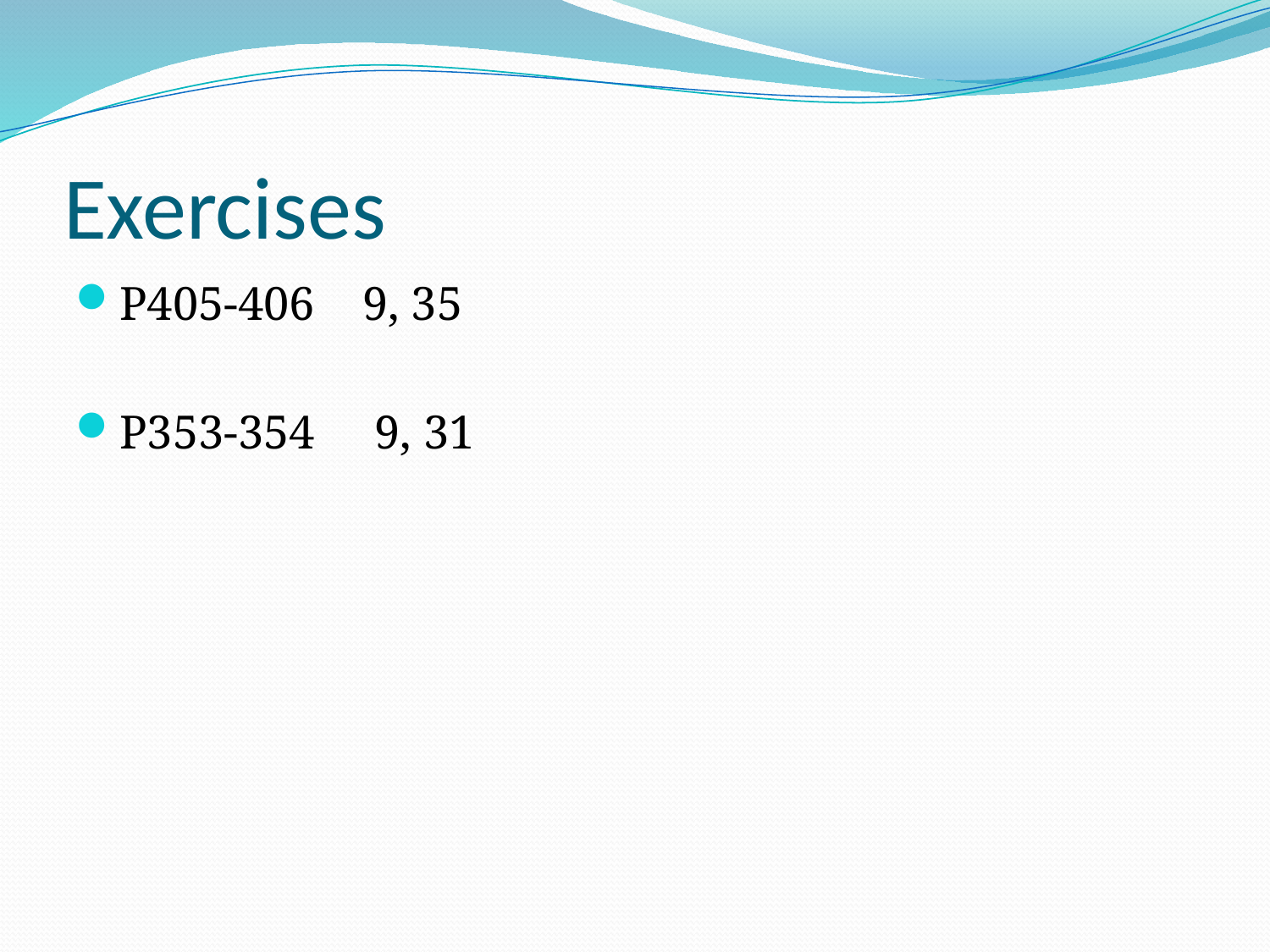

# Exercises
P405-406    9, 35

P353-354     9, 31